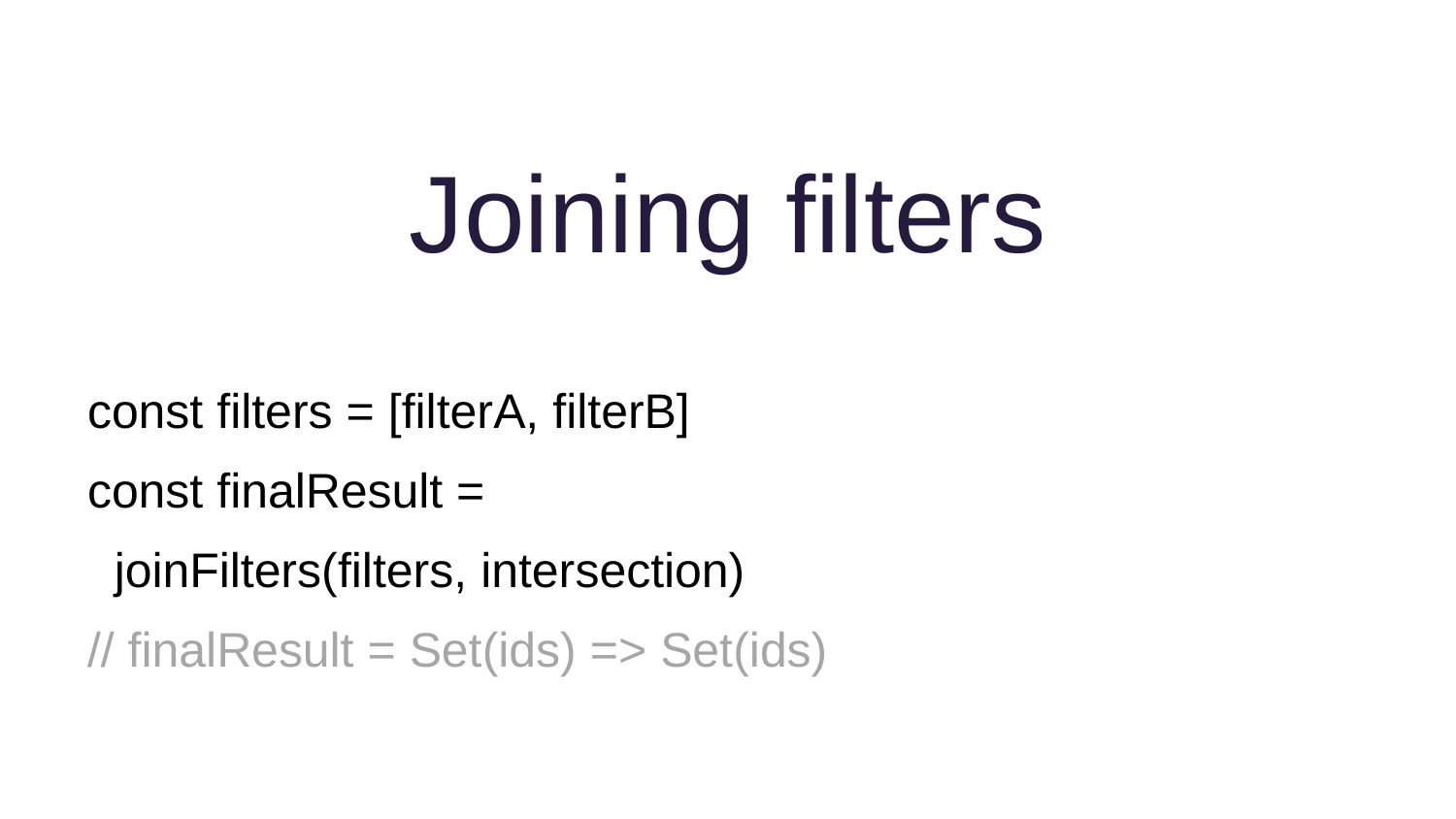

# Joining filters
const filters = [filterA, filterB]
const finalResult =
  joinFilters(filters, intersection)
// finalResult = Set(ids) => Set(ids)